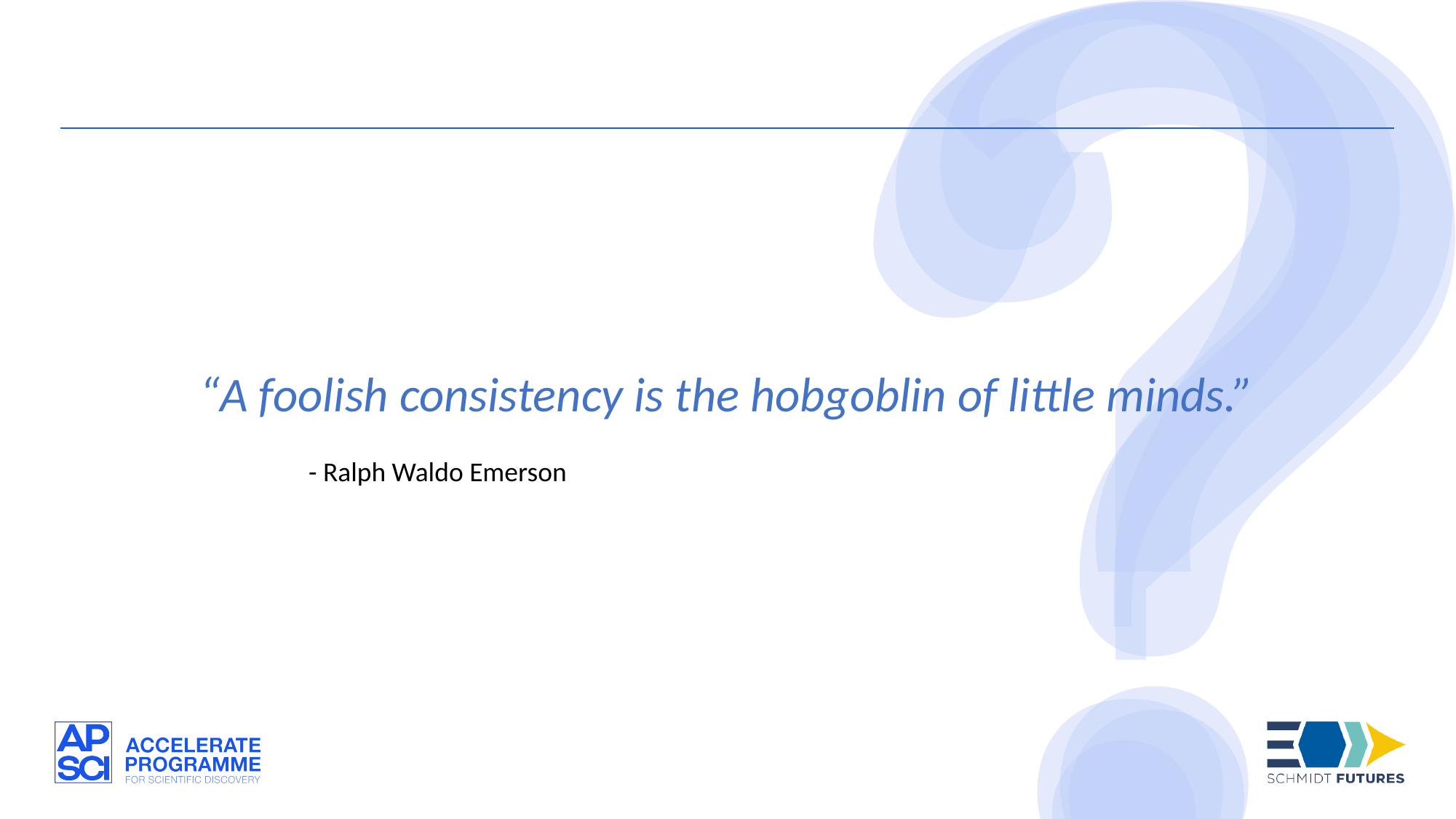

“A foolish consistency is the hobgoblin of little minds.”

	- Ralph Waldo Emerson